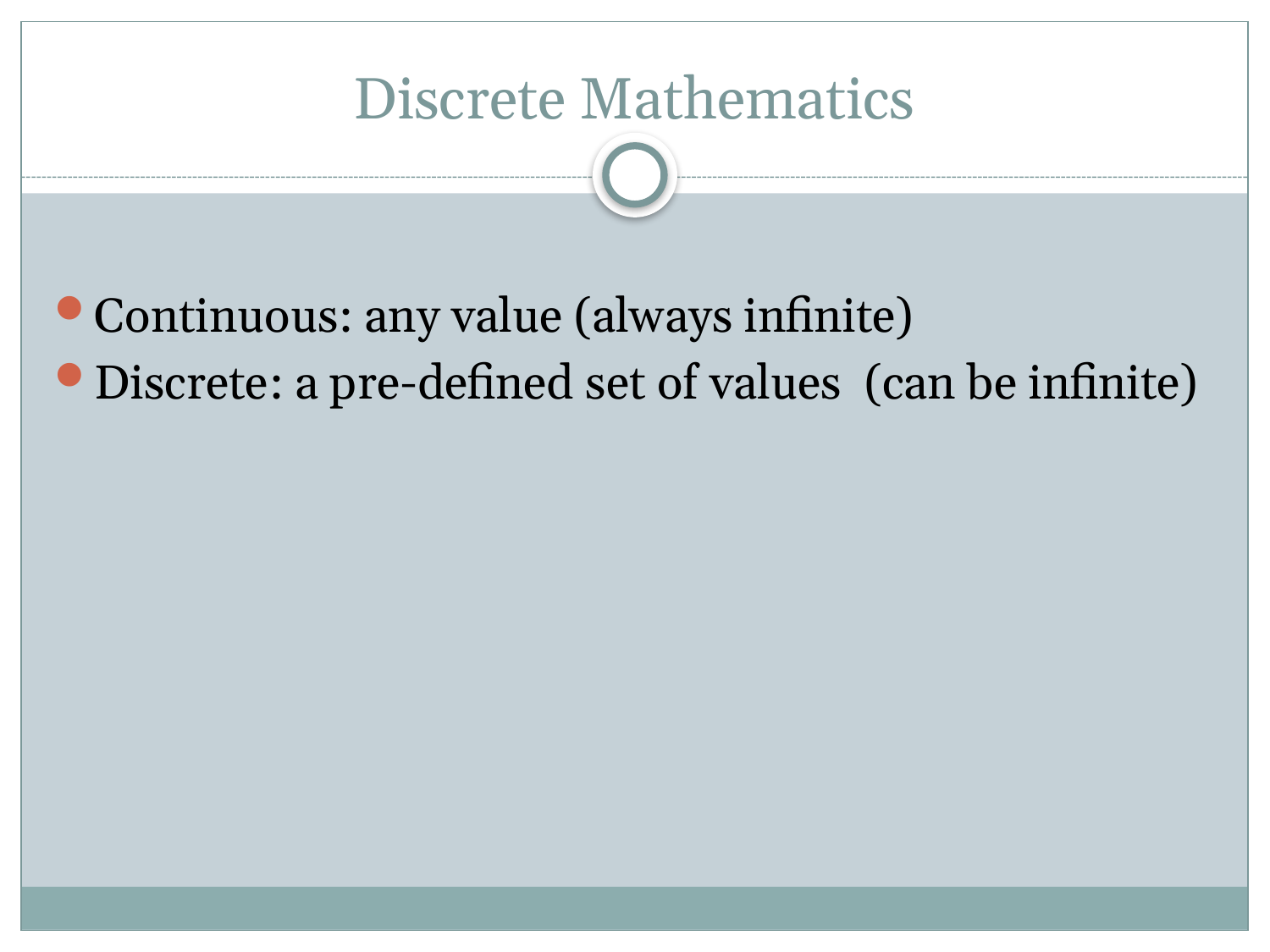

# Discrete Mathematics

Continuous: any value (always infinite)
Discrete: a pre-defined set of values  (can be infinite)